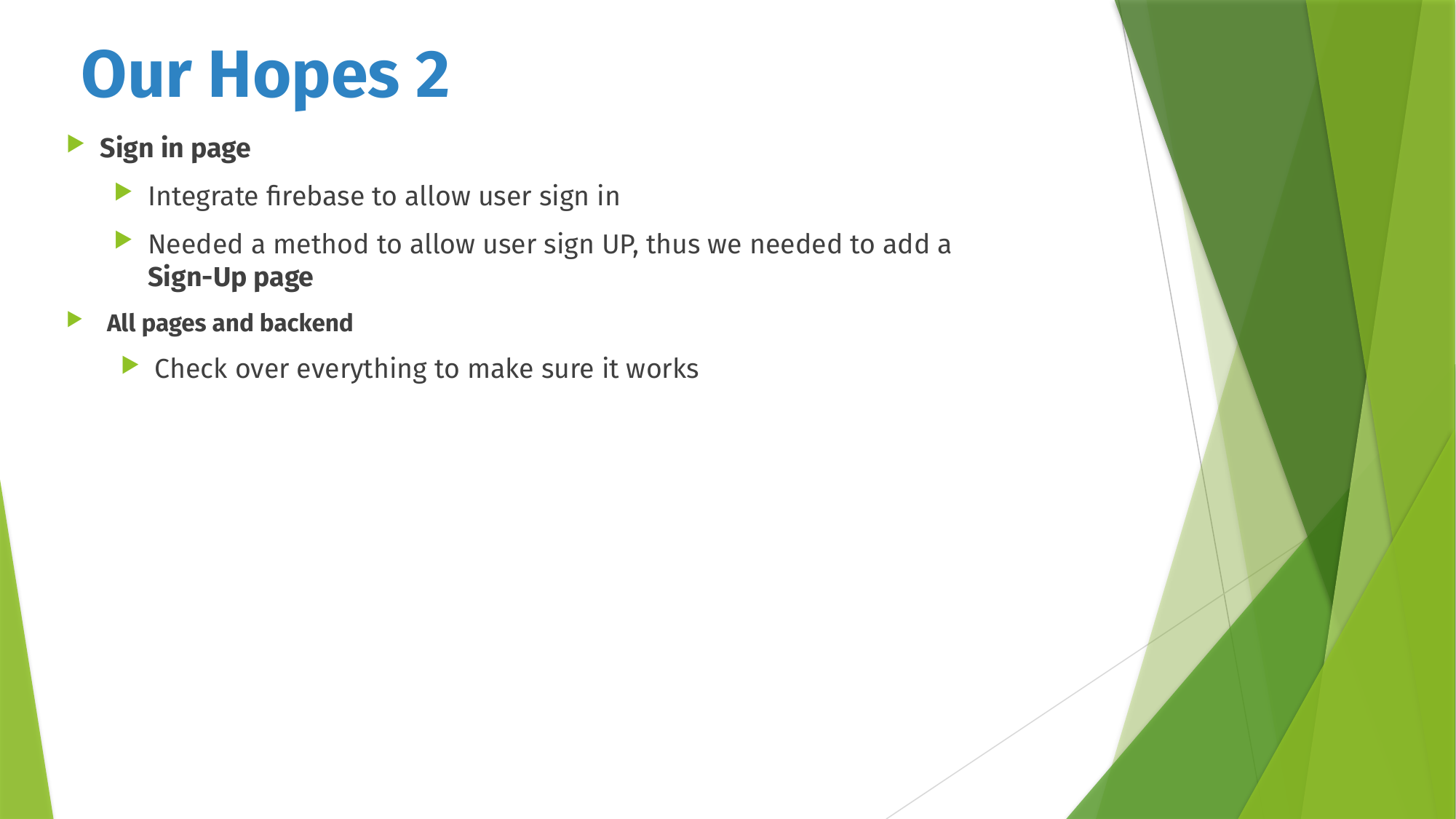

# Our Hopes 2
Sign in page
Integrate firebase to allow user sign in
Needed a method to allow user sign UP, thus we needed to add a Sign-Up page
All pages and backend
Check over everything to make sure it works